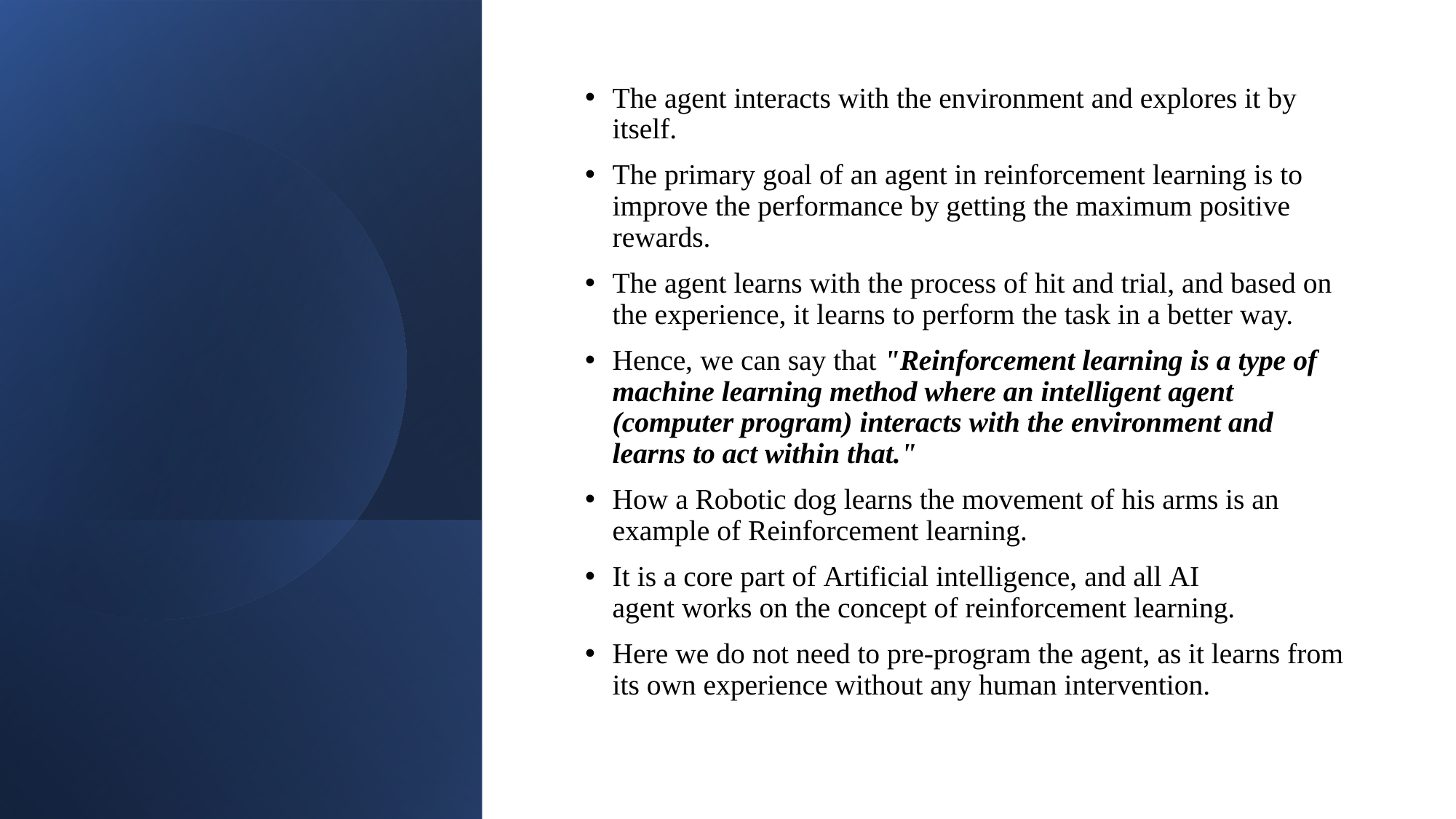

The agent interacts with the environment and explores it by itself.
The primary goal of an agent in reinforcement learning is to improve the performance by getting the maximum positive rewards.
The agent learns with the process of hit and trial, and based on the experience, it learns to perform the task in a better way.
Hence, we can say that "Reinforcement learning is a type of machine learning method where an intelligent agent (computer program) interacts with the environment and learns to act within that."
How a Robotic dog learns the movement of his arms is an example of Reinforcement learning.
It is a core part of Artificial intelligence, and all AI agent works on the concept of reinforcement learning.
Here we do not need to pre-program the agent, as it learns from its own experience without any human intervention.